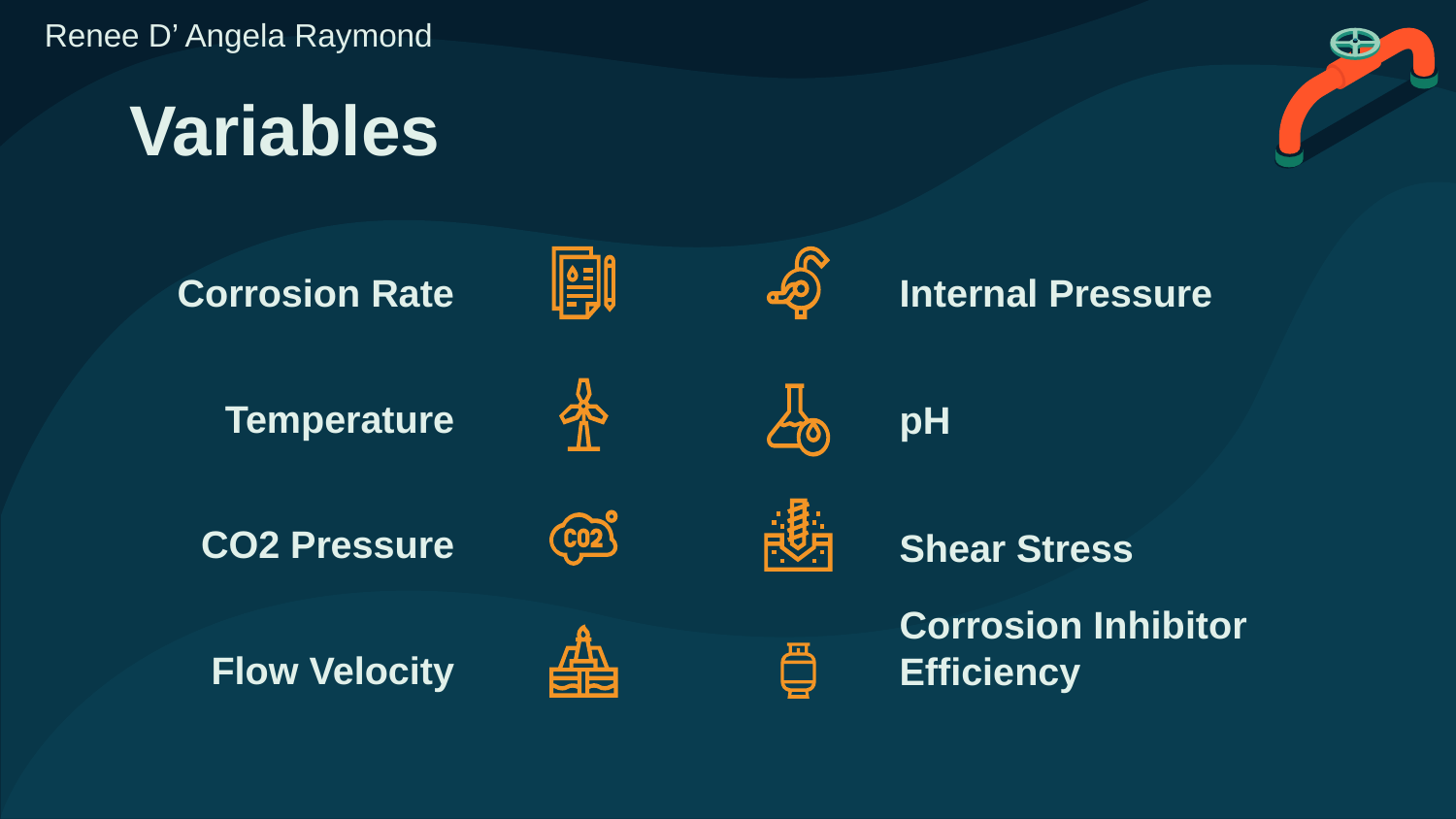

Renee D’ Angela Raymond
# Variables
Corrosion Rate
Internal Pressure

Temperature

pH

CO2 Pressure

Shear Stress
Flow Velocity

Corrosion Inhibitor Efficiency